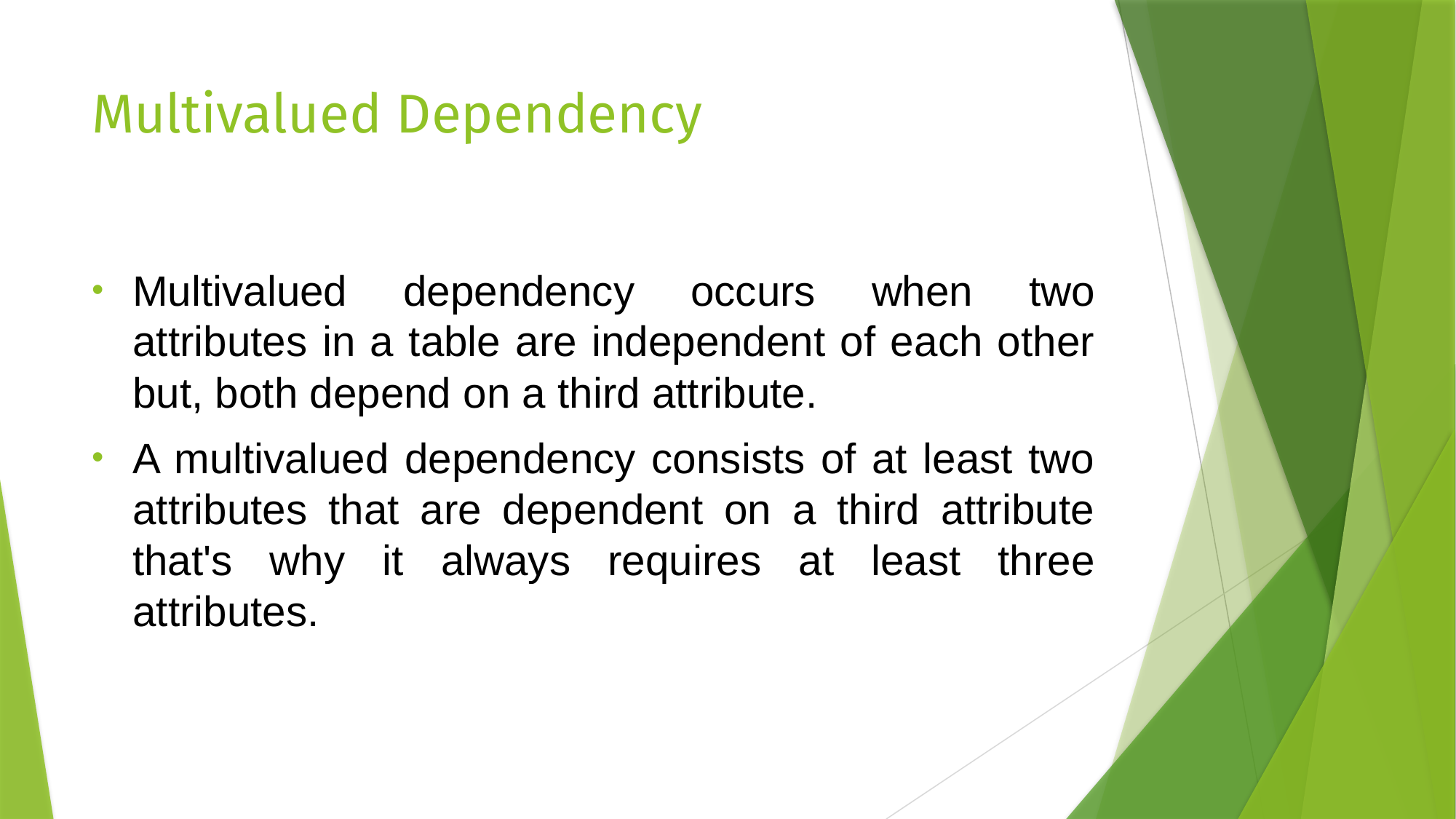

# Multivalued Dependency
Multivalued dependency occurs when two attributes in a table are independent of each other but, both depend on a third attribute.
A multivalued dependency consists of at least two attributes that are dependent on a third attribute that's why it always requires at least three attributes.